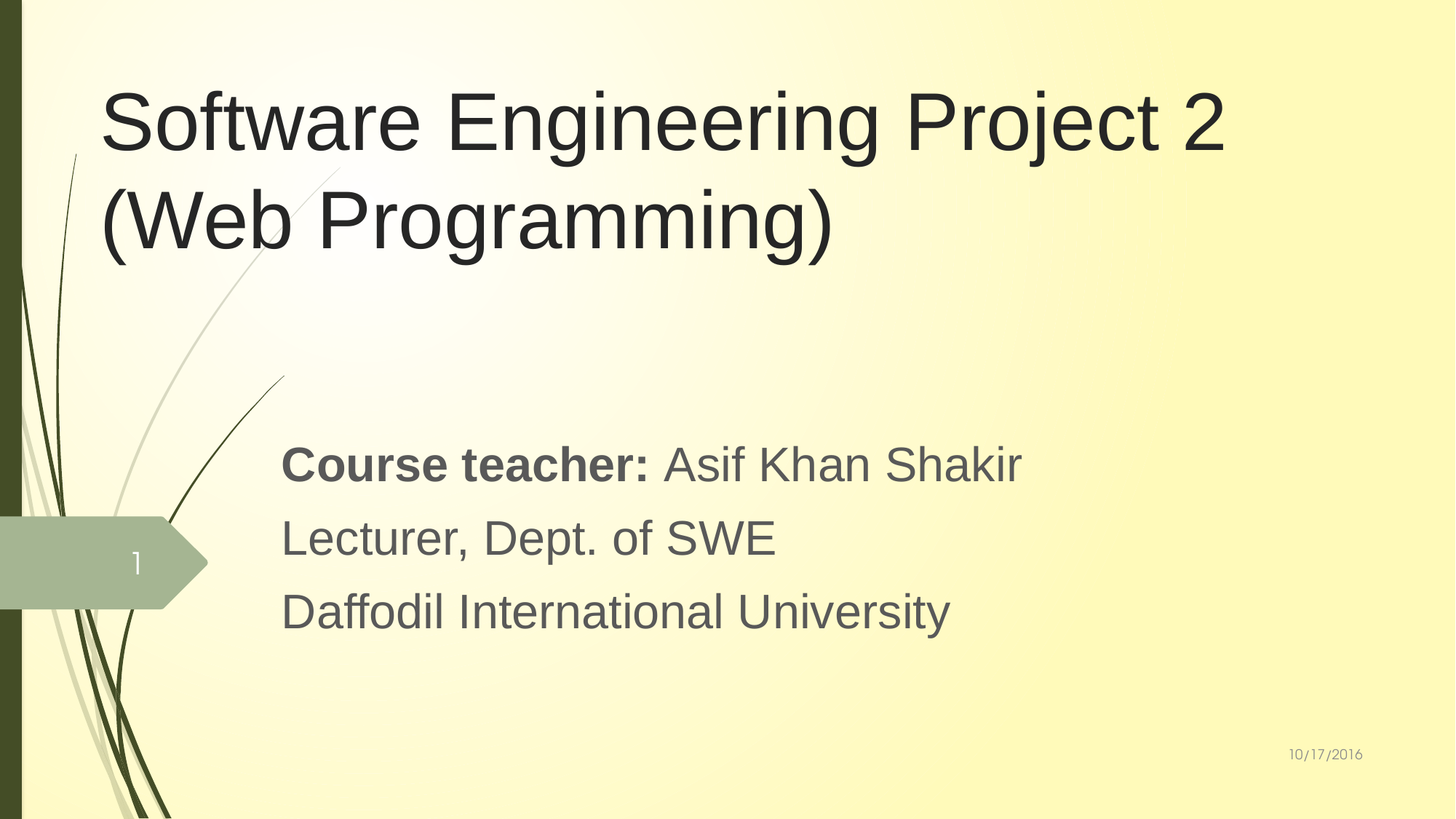

# Software Engineering Project 2 (Web Programming)
Course teacher: Asif Khan Shakir
Lecturer, Dept. of SWE
Daffodil International University
1
10/17/2016